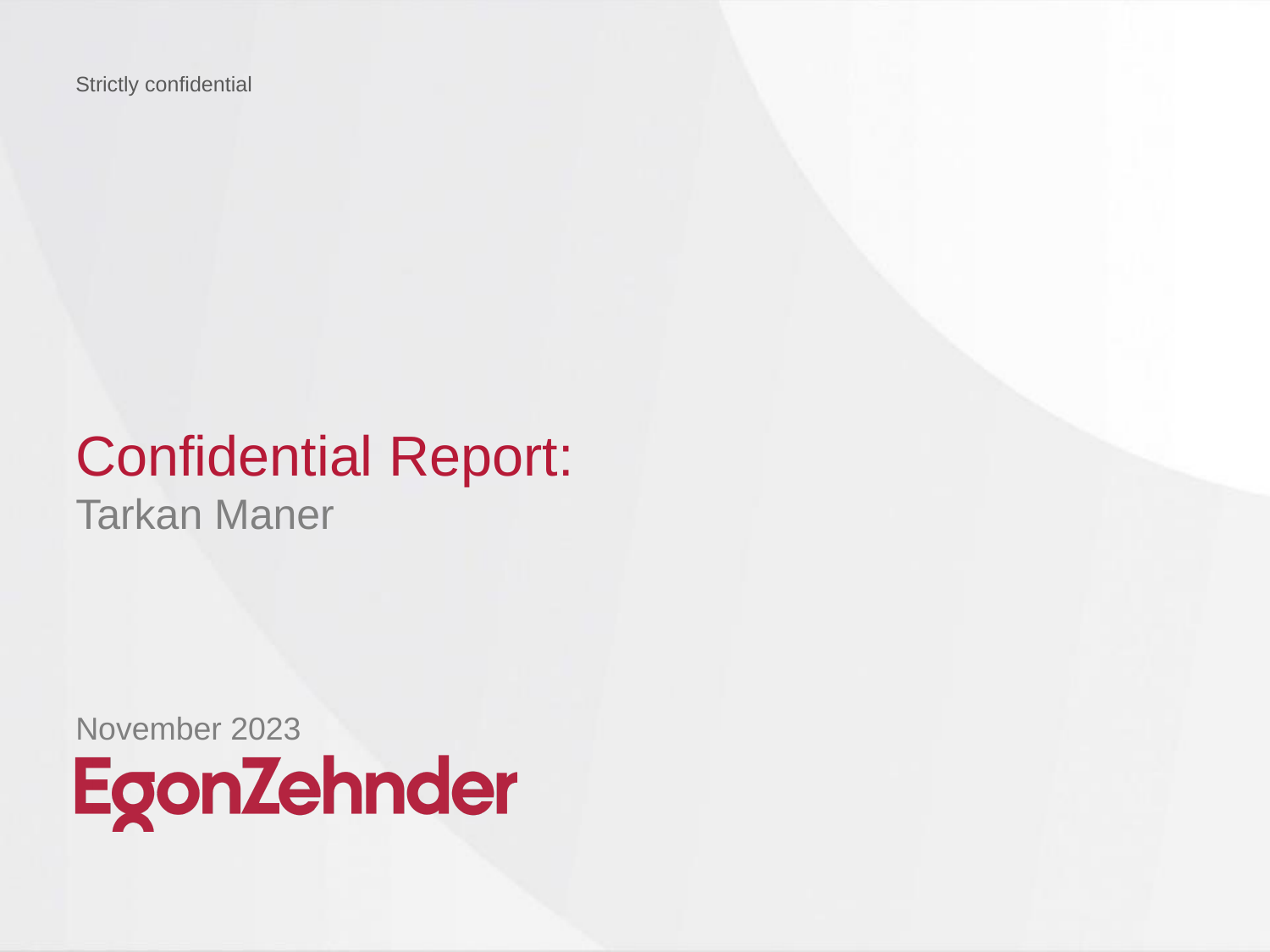

# Confidential Report:
Tarkan Maner

November 2023